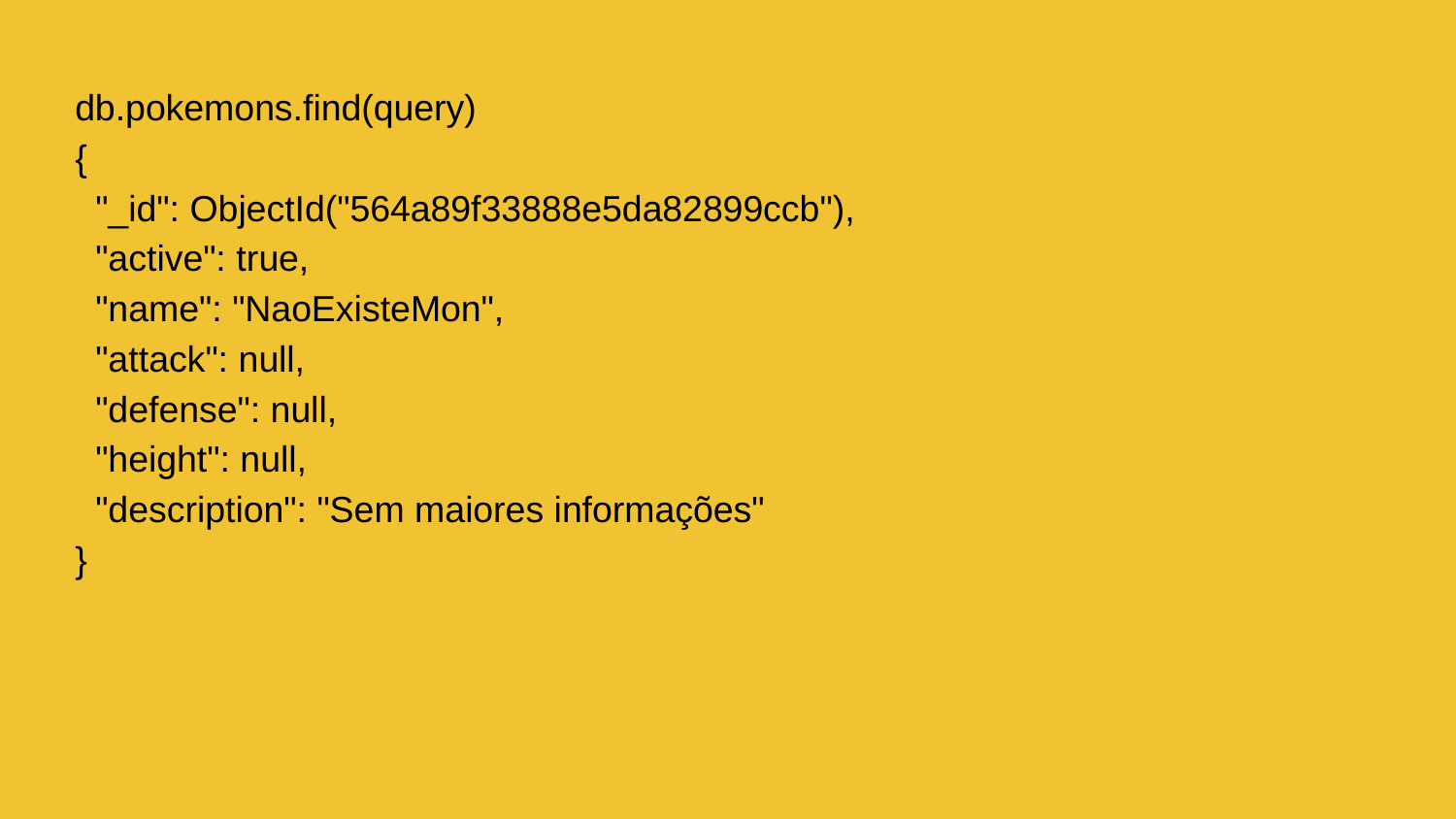

db.pokemons.find(query)
{
  "_id": ObjectId("564a89f33888e5da82899ccb"),
  "active": true,
  "name": "NaoExisteMon",
  "attack": null,
  "defense": null,
  "height": null,
  "description": "Sem maiores informações"
}